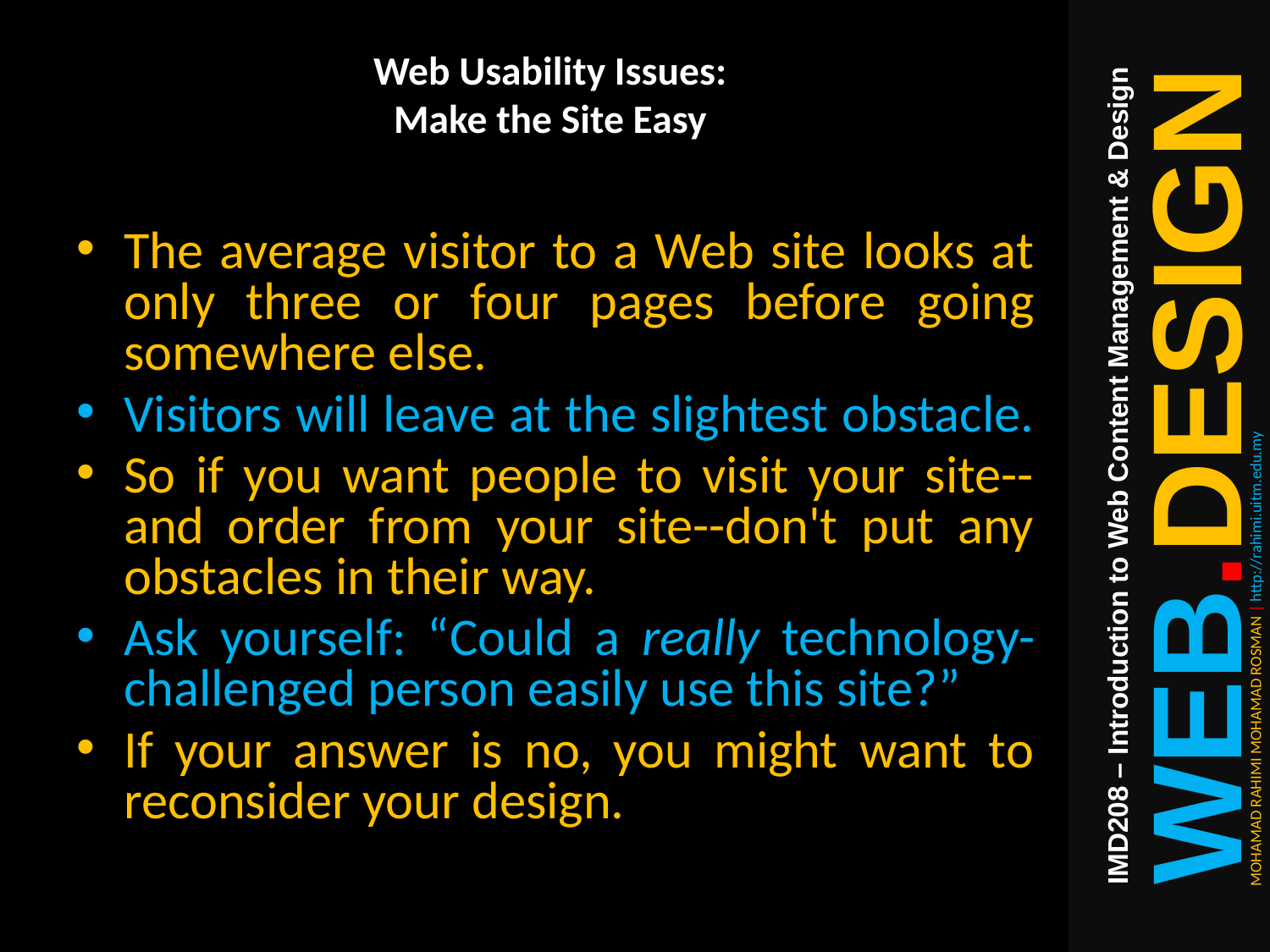

# Web Usability Issues: Make the Site Easy
The average visitor to a Web site looks at only three or four pages before going somewhere else.
Visitors will leave at the slightest obstacle.
So if you want people to visit your site--and order from your site--don't put any obstacles in their way.
Ask yourself: “Could a really technology-challenged person easily use this site?”
If your answer is no, you might want to reconsider your design.